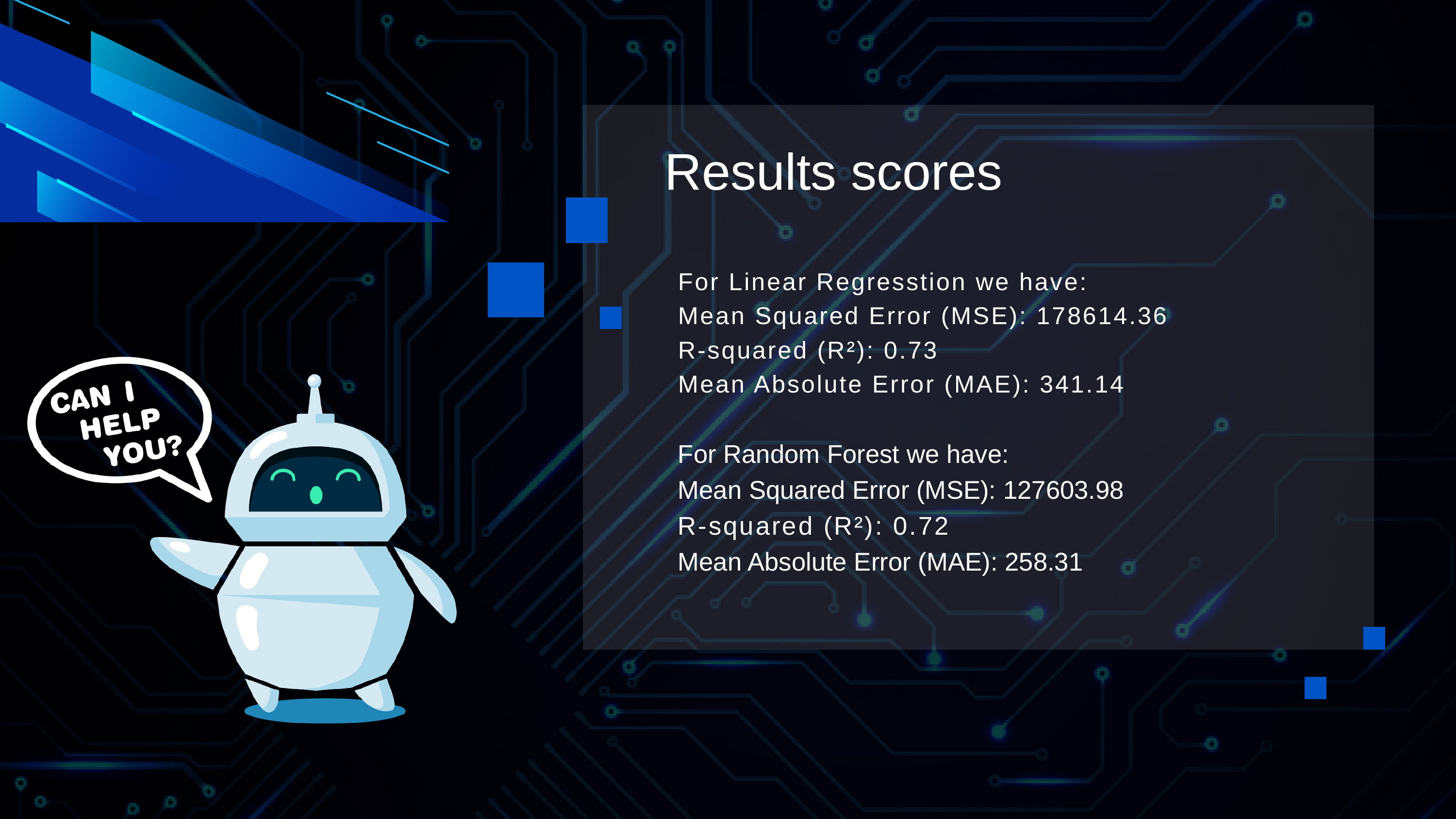

Results scores

For Linear Regresstion we have:
Mean Squared Error (MSE): 178614.36
R-squared (R²): 0.73
Mean Absolute Error (MAE): 341.14

For Random Forest we have:
Mean Squared Error (MSE): 127603.98
R-squared (R²): 0.72
Mean Absolute Error (MAE): 258.31